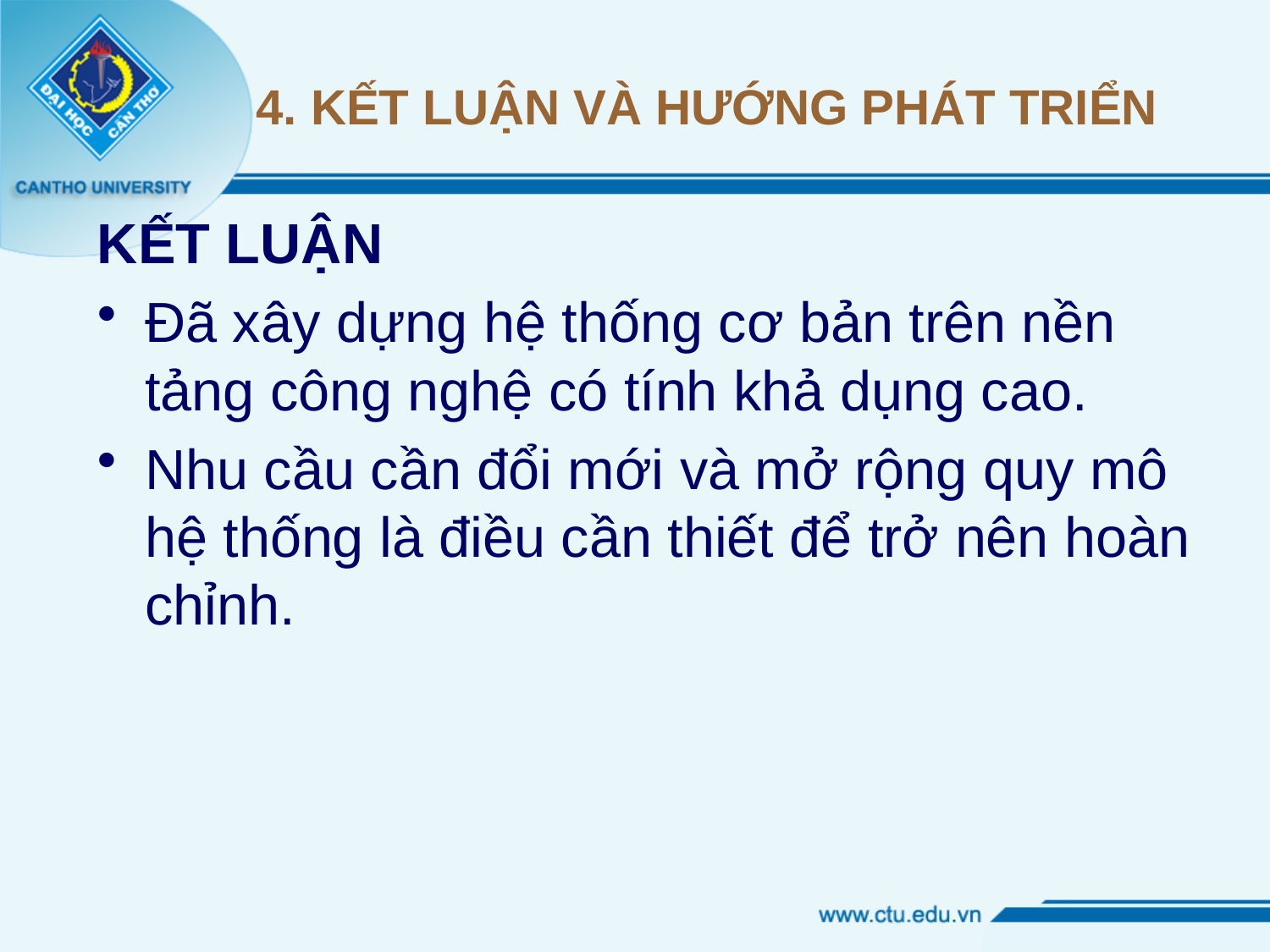

# 4. KẾT LUẬN VÀ HƯỚNG PHÁT TRIỂN
KẾT LUẬN
Đã xây dựng hệ thống cơ bản trên nền tảng công nghệ có tính khả dụng cao.
Nhu cầu cần đổi mới và mở rộng quy mô hệ thống là điều cần thiết để trở nên hoàn chỉnh.